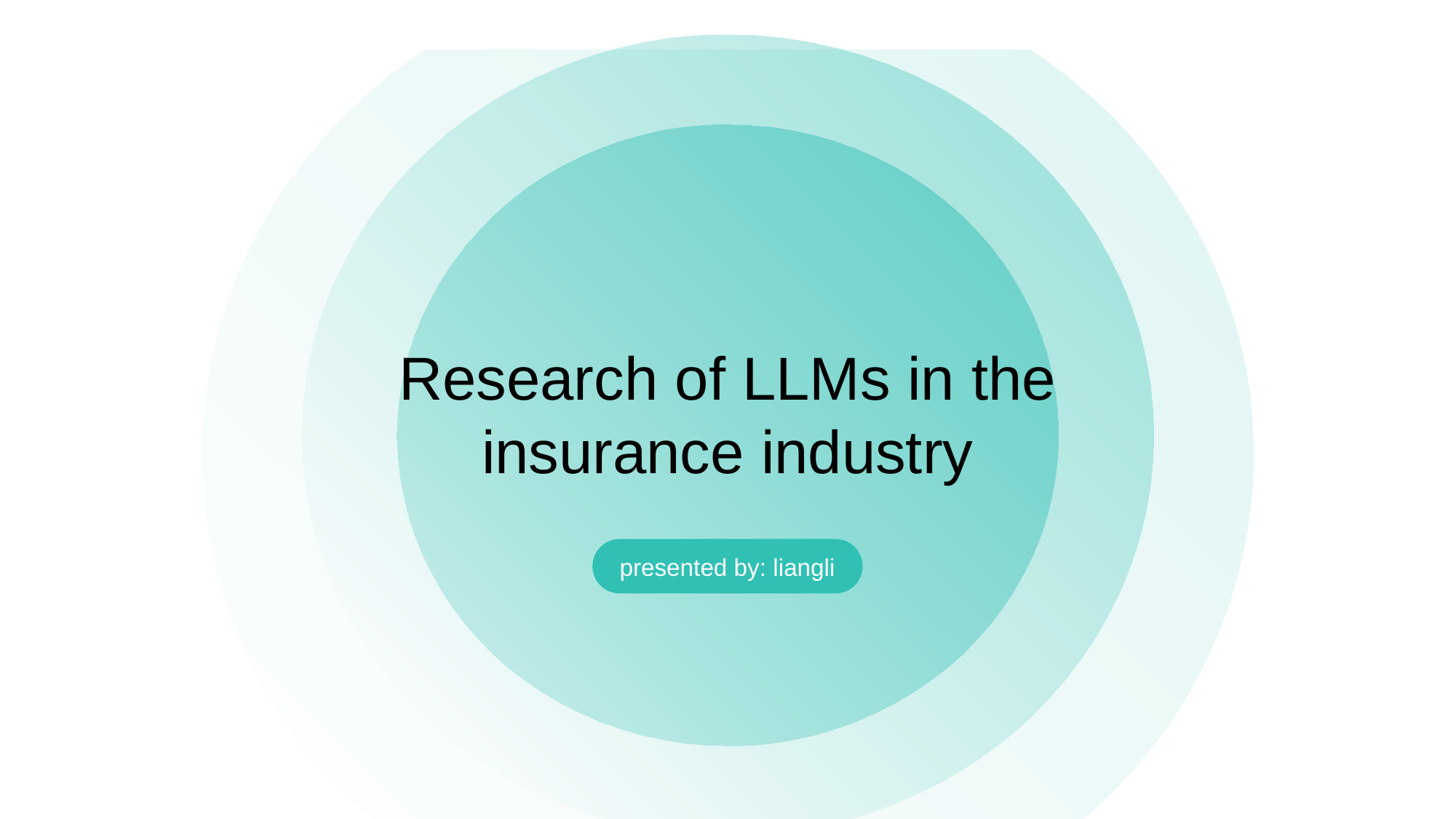

Research of LLMs in the insurance industry
presented by: liangli